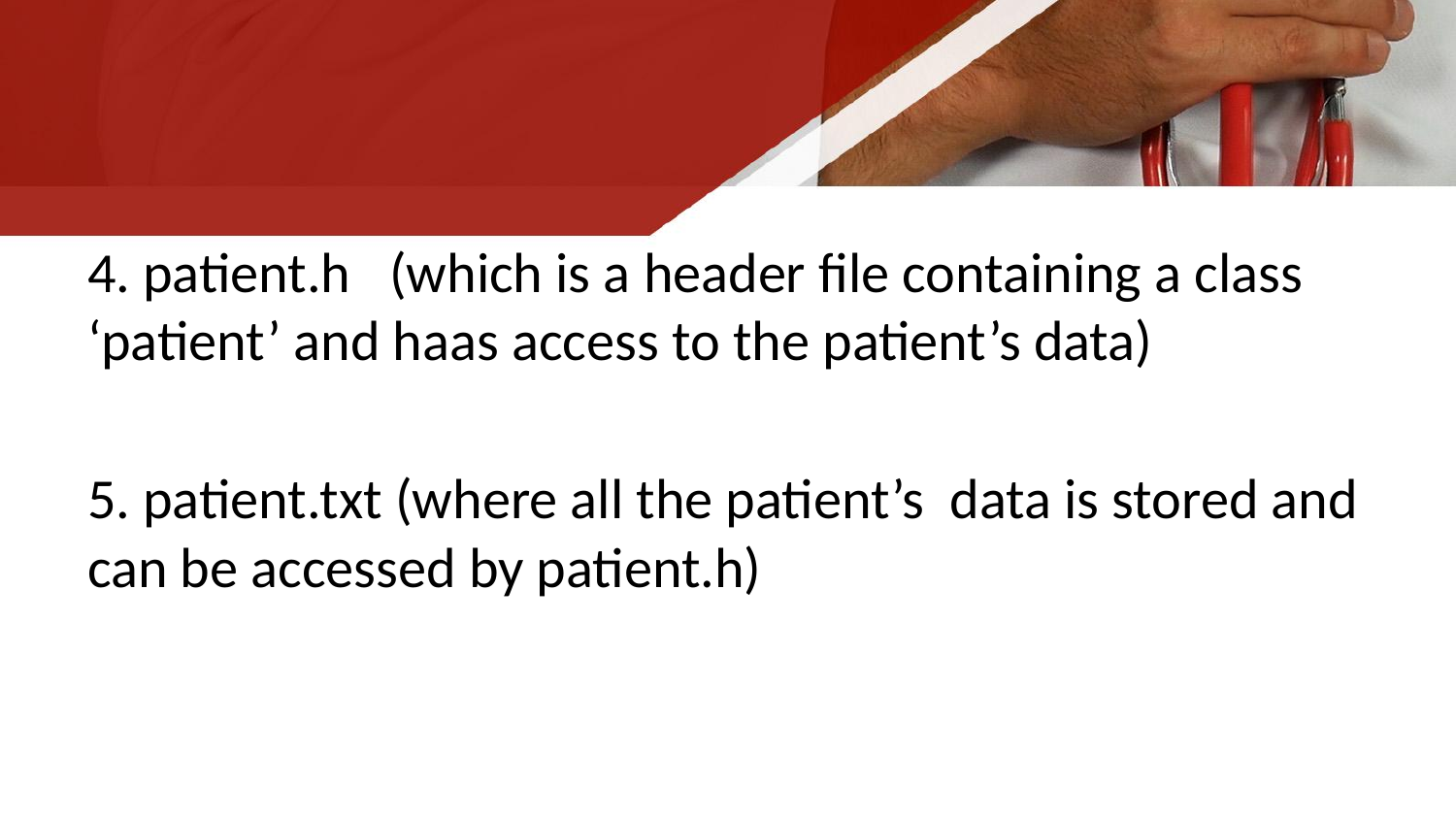

4. patient.h   (which is a header file containing a class ‘patient’ and haas access to the patient’s data)

5. patient.txt (where all the patient’s  data is stored and can be accessed by patient.h)